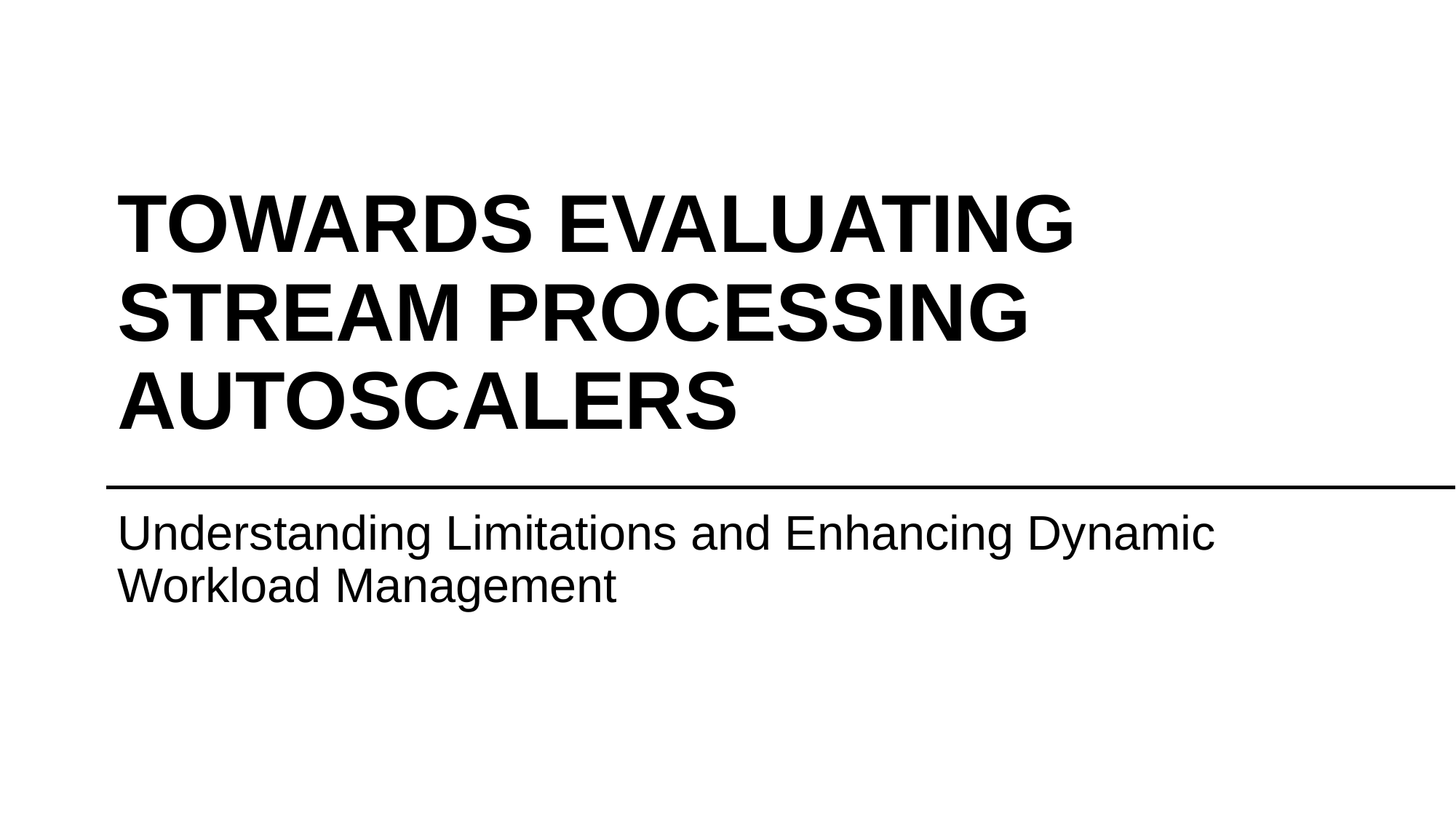

# TOWARDS EVALUATING STREAM PROCESSING AUTOSCALERS
Understanding Limitations and Enhancing Dynamic Workload Management